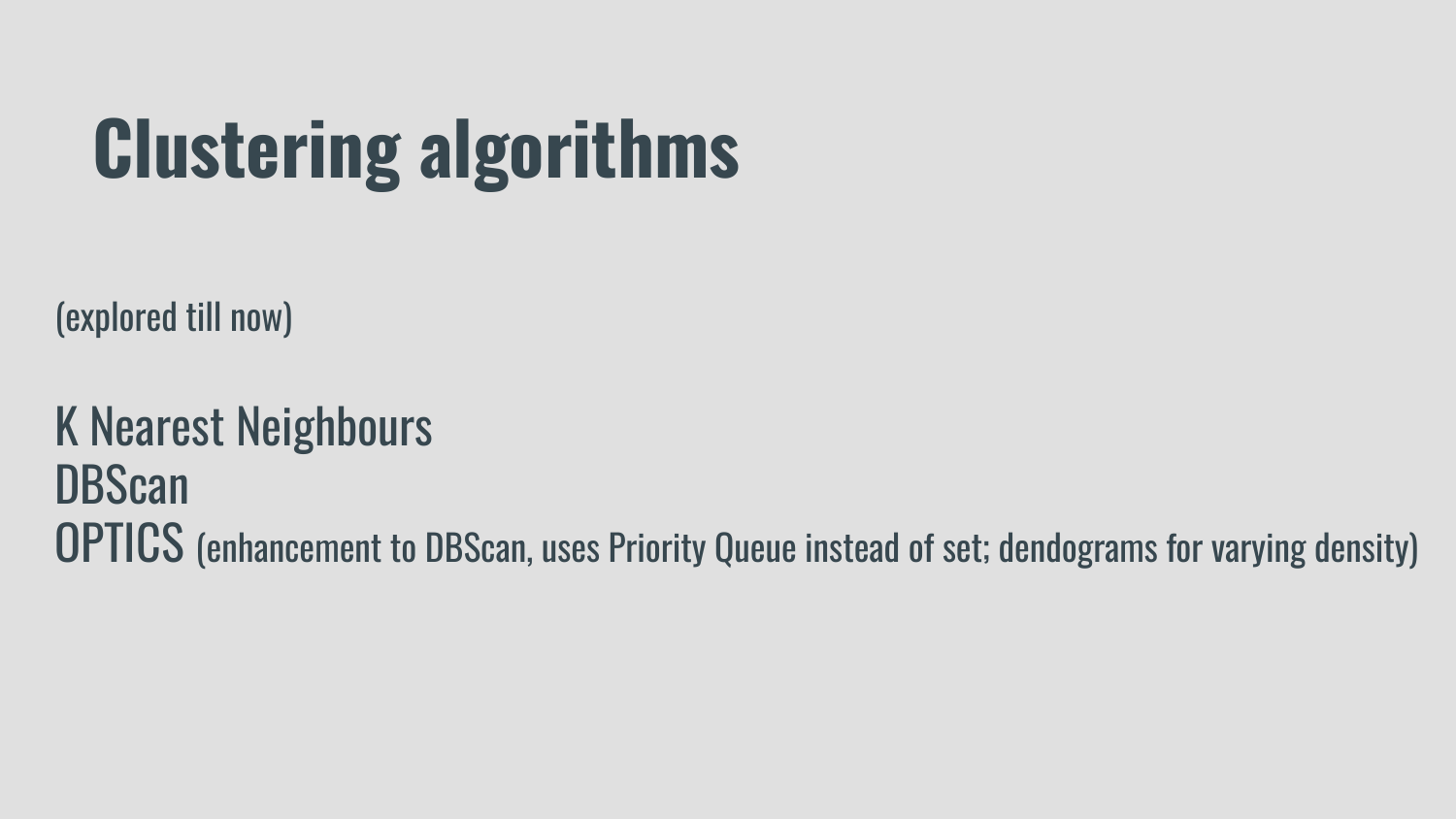

# Clustering algorithms
(explored till now)

K Nearest Neighbours
DBScan
OPTICS (enhancement to DBScan, uses Priority Queue instead of set; dendograms for varying density)